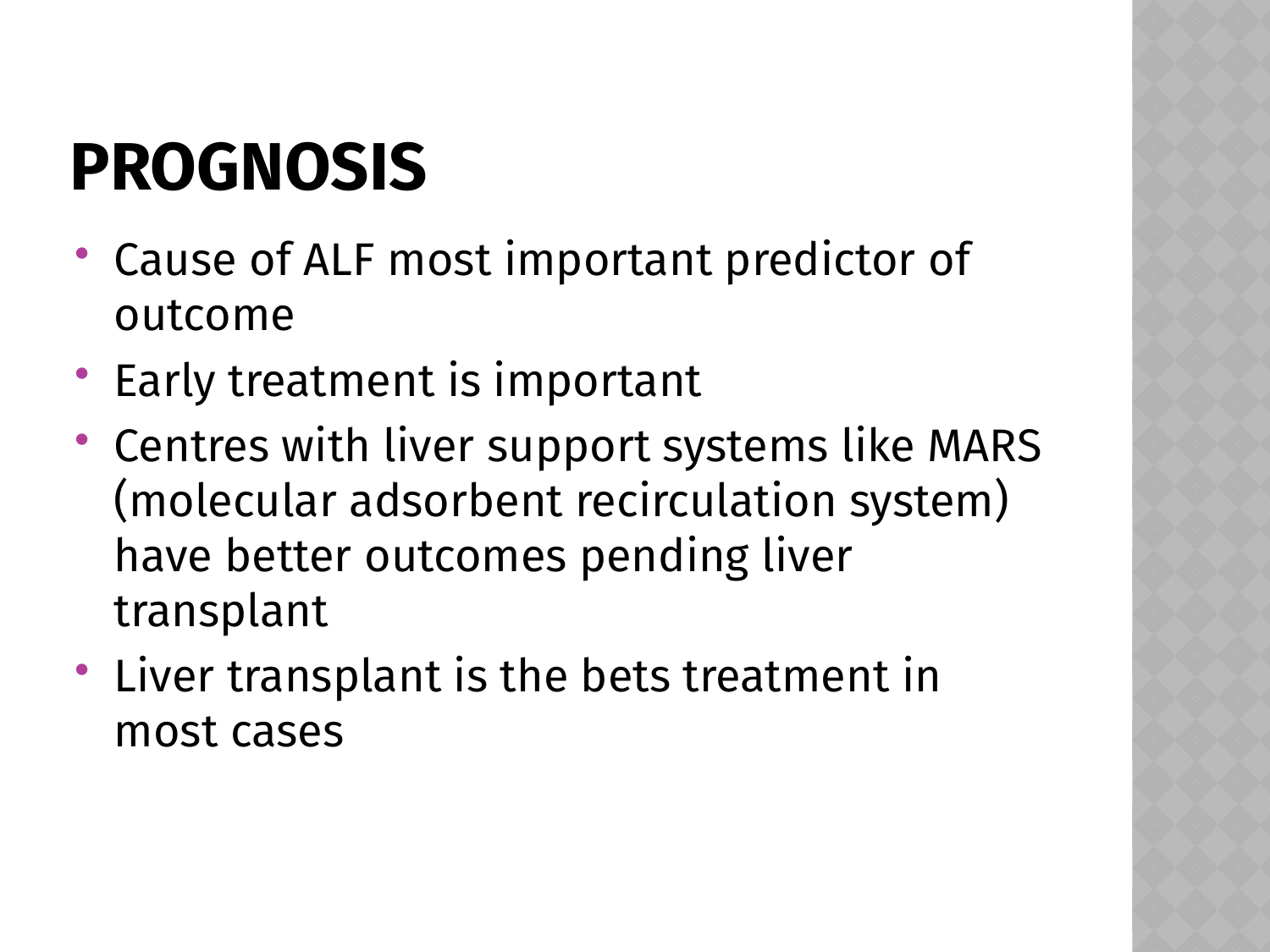

# PROGNOSIS
Cause of ALF most important predictor of outcome
Early treatment is important
Centres with liver support systems like MARS (molecular adsorbent recirculation system) have better outcomes pending liver transplant
Liver transplant is the bets treatment in most cases